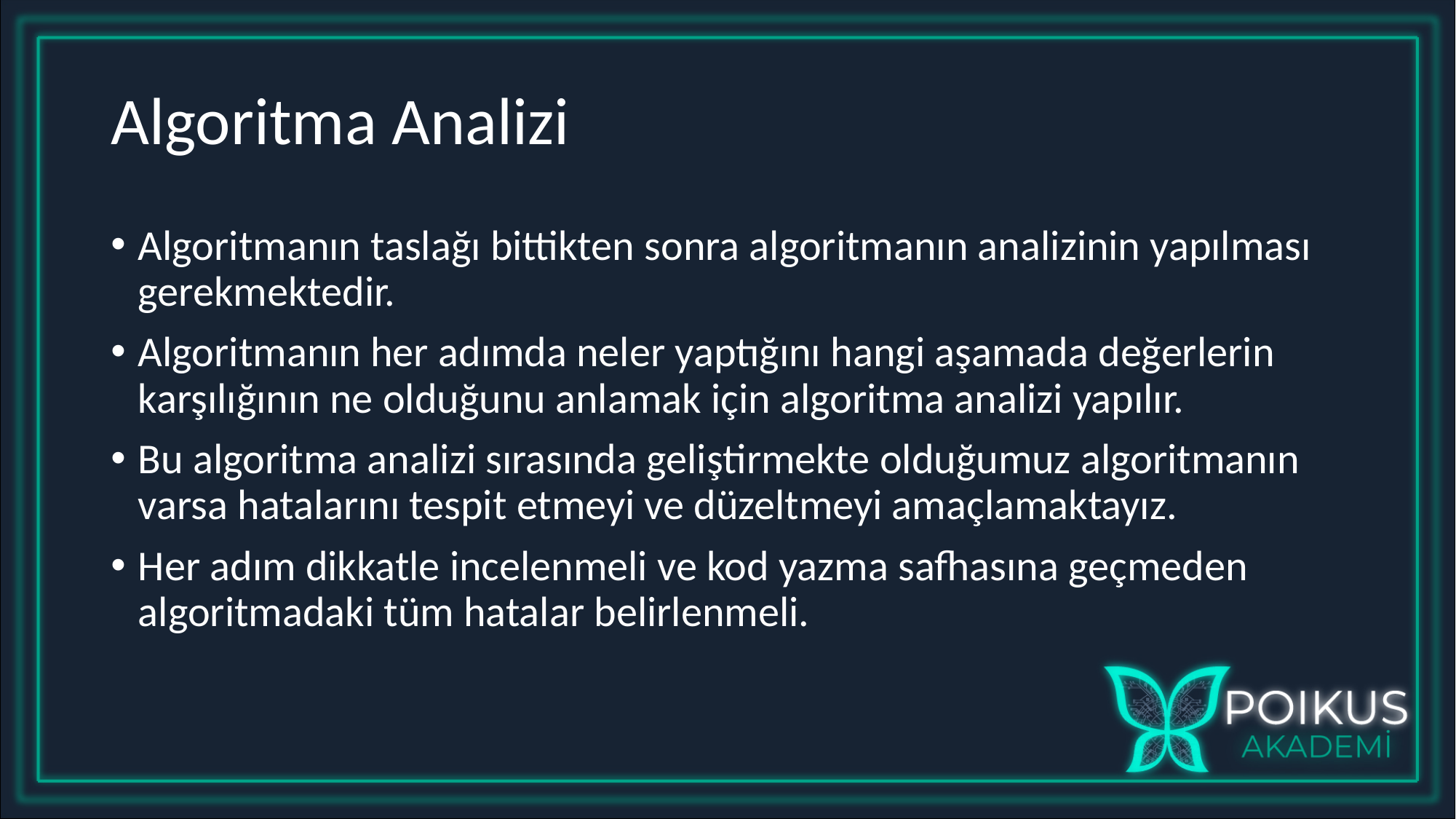

# Algoritma Analizi
Algoritmanın taslağı bittikten sonra algoritmanın analizinin yapılması gerekmektedir.
Algoritmanın her adımda neler yaptığını hangi aşamada değerlerin karşılığının ne olduğunu anlamak için algoritma analizi yapılır.
Bu algoritma analizi sırasında geliştirmekte olduğumuz algoritmanın varsa hatalarını tespit etmeyi ve düzeltmeyi amaçlamaktayız.
Her adım dikkatle incelenmeli ve kod yazma safhasına geçmeden algoritmadaki tüm hatalar belirlenmeli.